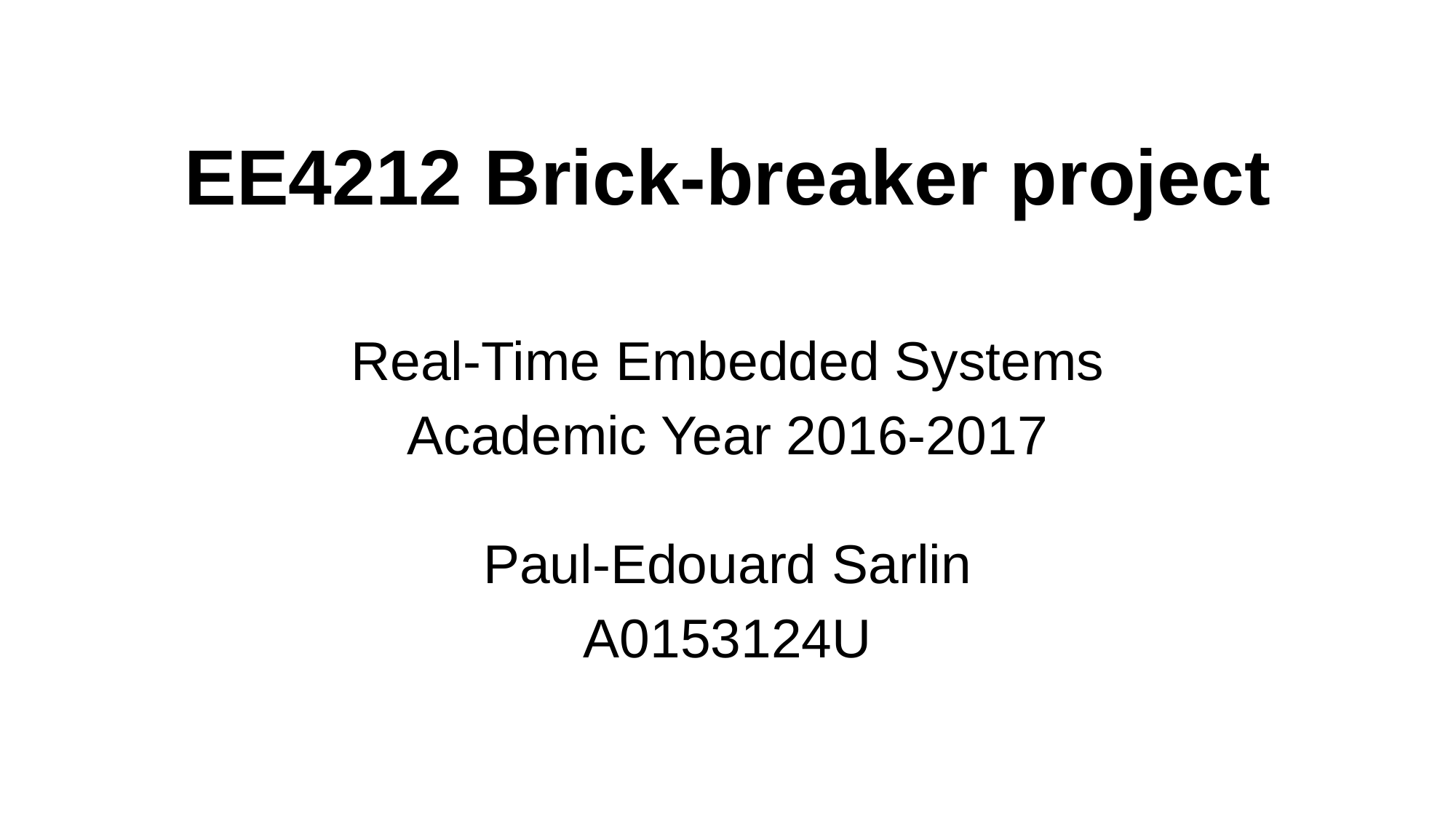

# EE4212 Brick-breaker project
Real-Time Embedded Systems
Academic Year 2016-2017

Paul-Edouard Sarlin
A0153124U